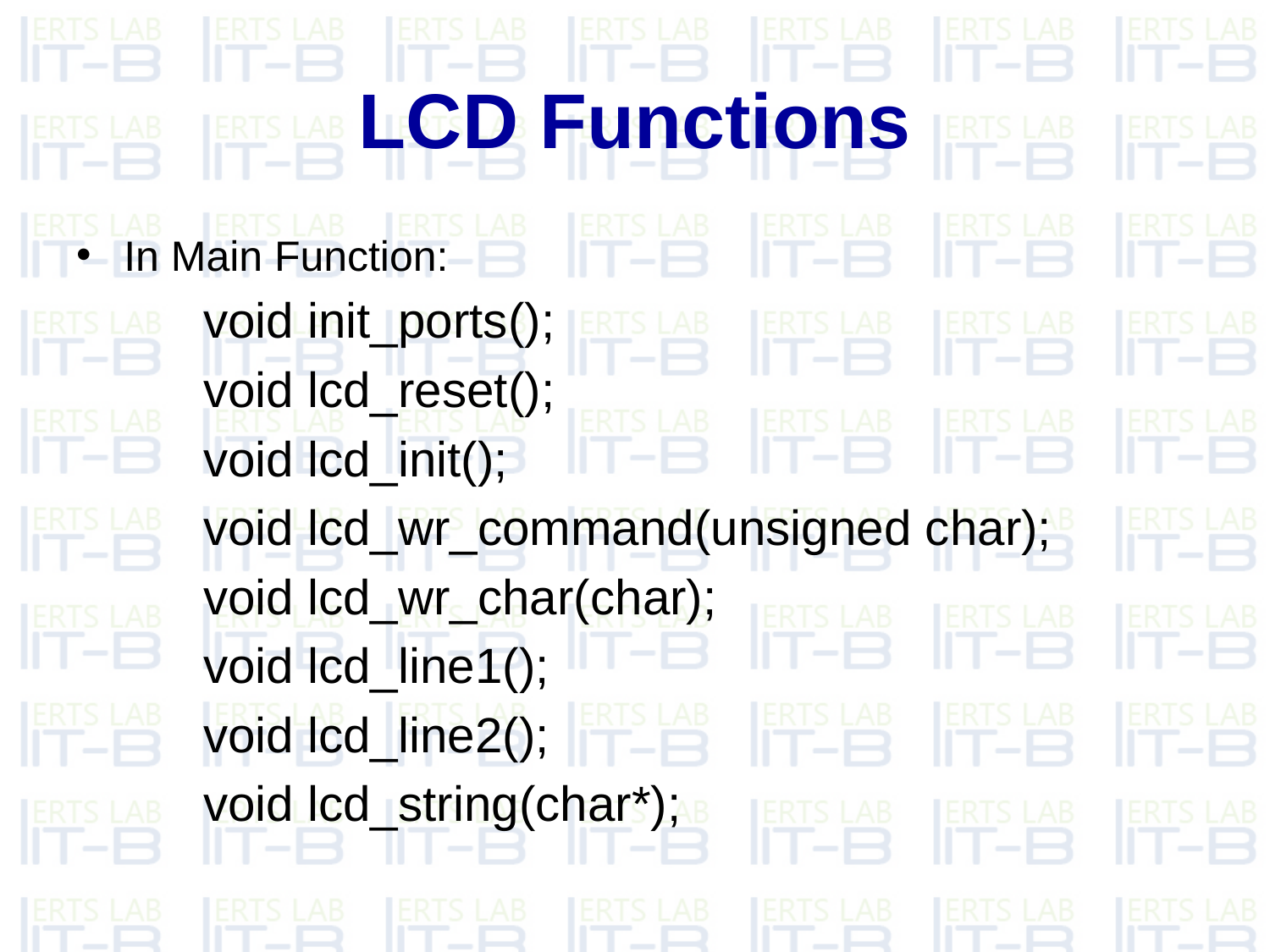

# LCD Functions
In Main Function:
void init_ports();
void lcd_reset();
void lcd_init();
void lcd_wr_command(unsigned char);
void lcd_wr_char(char);
void lcd_line1();
void lcd_line2();
void lcd_string(char*);